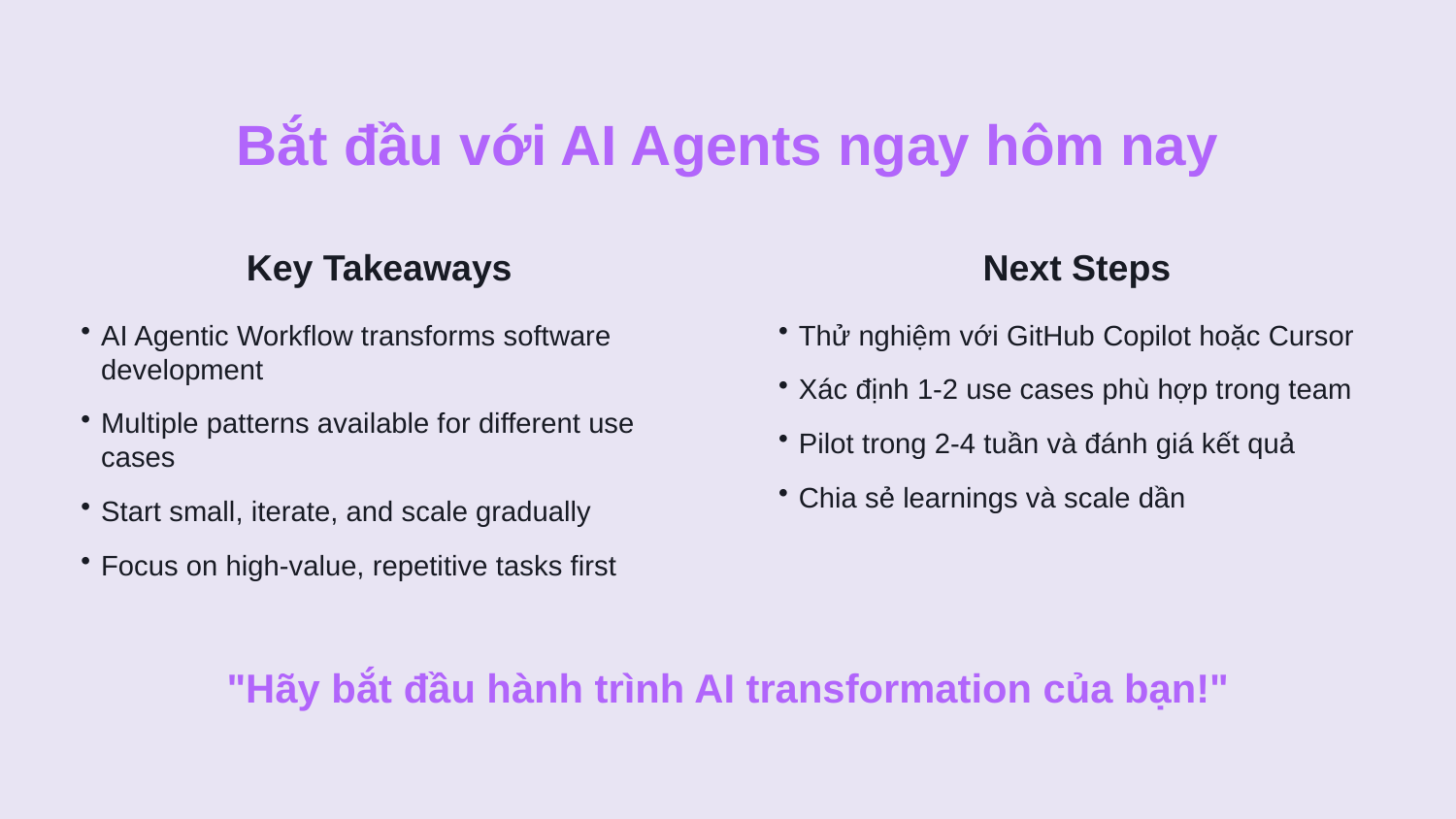

Bắt đầu với AI Agents ngay hôm nay
Key Takeaways
Next Steps
AI Agentic Workflow transforms software development
Multiple patterns available for different use cases
Start small, iterate, and scale gradually
Focus on high-value, repetitive tasks first
Thử nghiệm với GitHub Copilot hoặc Cursor
Xác định 1-2 use cases phù hợp trong team
Pilot trong 2-4 tuần và đánh giá kết quả
Chia sẻ learnings và scale dần
"Hãy bắt đầu hành trình AI transformation của bạn!"